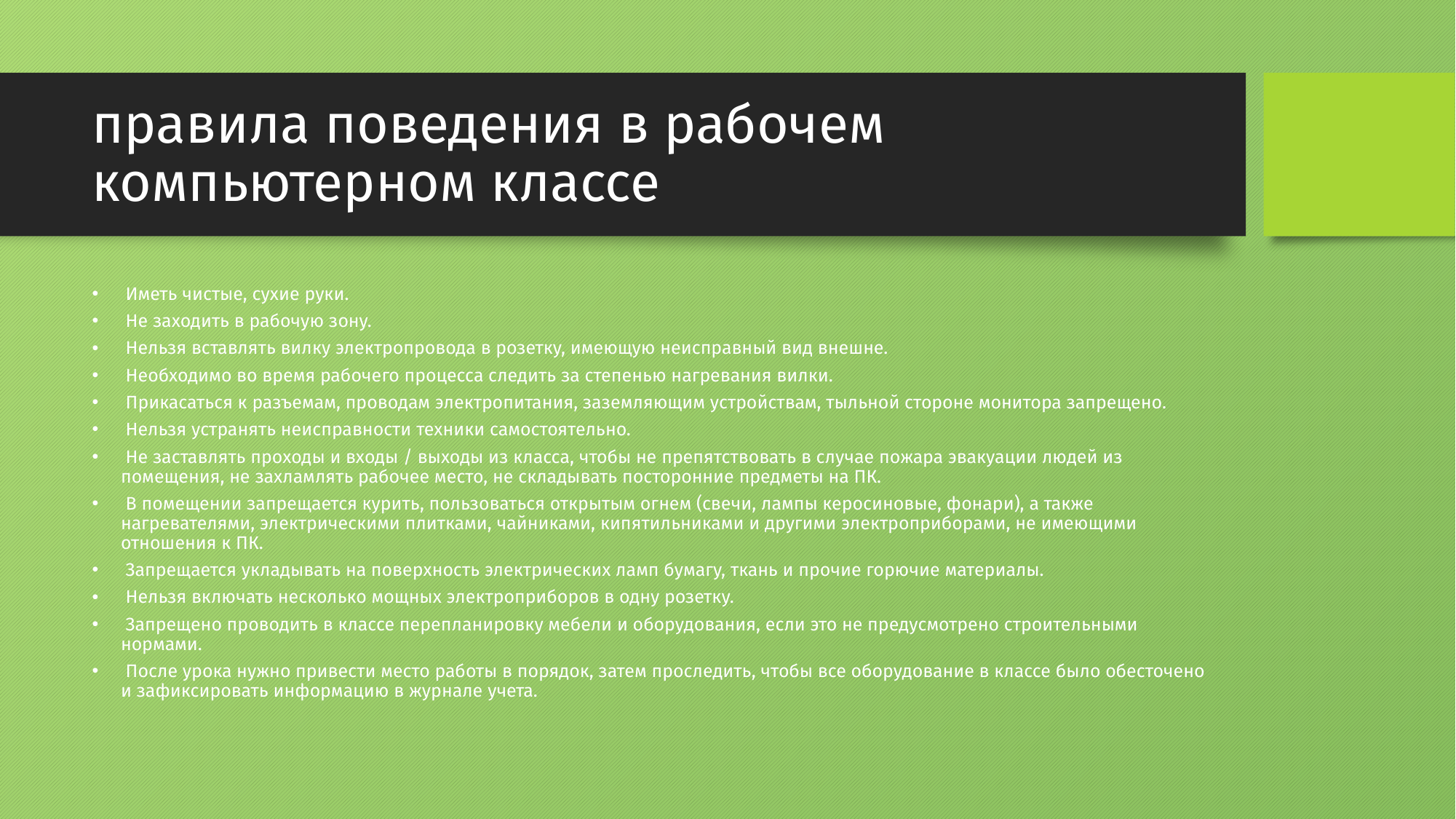

# правила поведения в рабочем компьютерном классе
 Иметь чистые, сухие руки.
 Не заходить в рабочую зону.
 Нельзя вставлять вилку электропровода в розетку, имеющую неисправный вид внешне.
 Необходимо во время рабочего процесса следить за степенью нагревания вилки.
 Прикасаться к разъемам, проводам электропитания, заземляющим устройствам, тыльной стороне монитора запрещено.
 Нельзя устранять неисправности техники самостоятельно.
 Не заставлять проходы и входы / выходы из класса, чтобы не препятствовать в случае пожара эвакуации людей из помещения, не захламлять рабочее место, не складывать посторонние предметы на ПК.
 В помещении запрещается курить, пользоваться открытым огнем (свечи, лампы керосиновые, фонари), а также нагревателями, электрическими плитками, чайниками, кипятильниками и другими электроприборами, не имеющими отношения к ПК.
 Запрещается укладывать на поверхность электрических ламп бумагу, ткань и прочие горючие материалы.
 Нельзя включать несколько мощных электроприборов в одну розетку.
 Запрещено проводить в классе перепланировку мебели и оборудования, если это не предусмотрено строительными нормами.
 После урока нужно привести место работы в порядок, затем проследить, чтобы все оборудование в классе было обесточено и зафиксировать информацию в журнале учета.